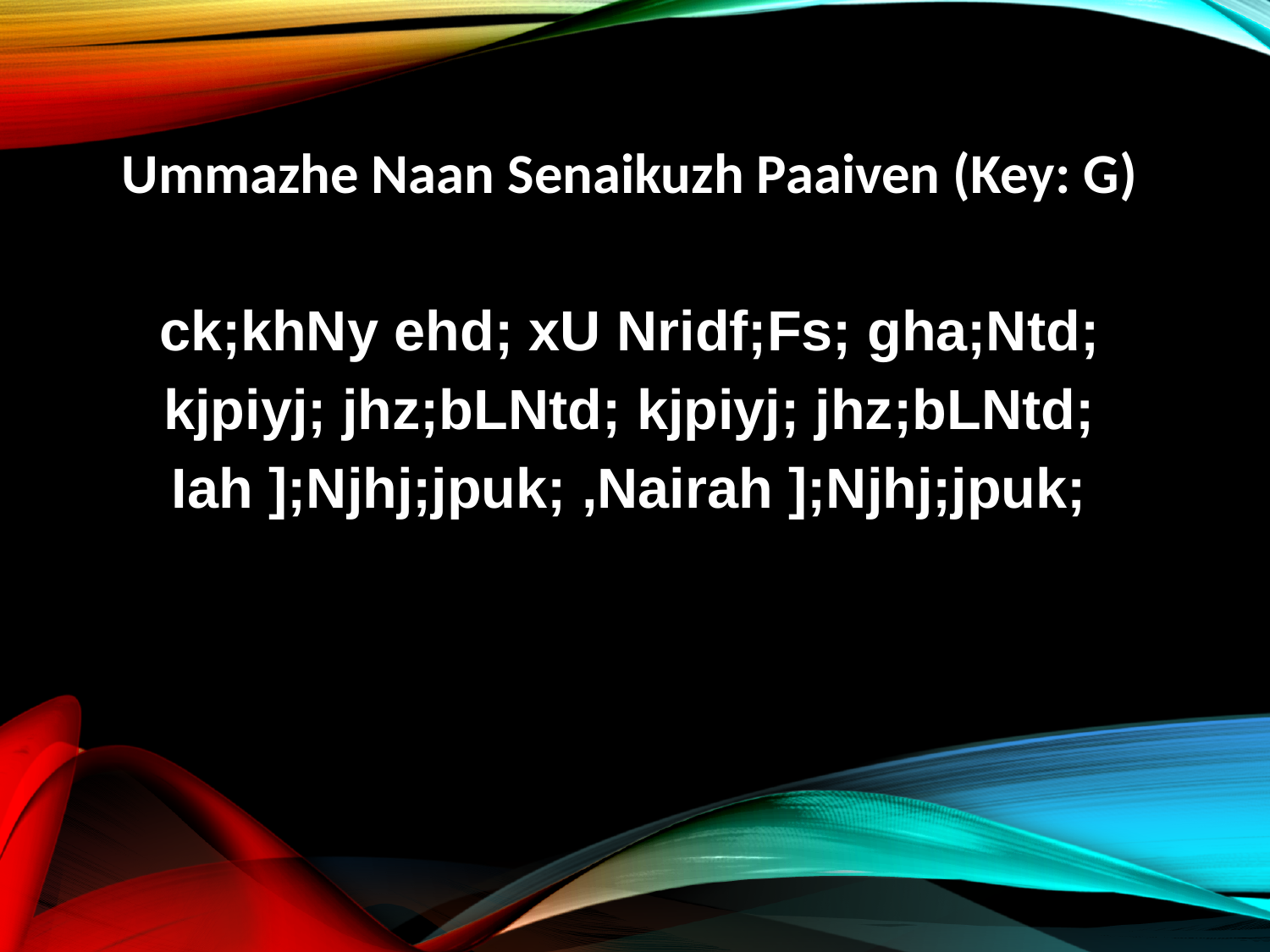

Ummazhe Naan Senaikuzh Paaiven (Key: G)

ck;khNy ehd; xU Nridf;Fs; gha;Ntd;
kjpiyj; jhz;bLNtd; kjpiyj; jhz;bLNtd;
Iah ];Njhj;jpuk; ,Nairah ];Njhj;jpuk;